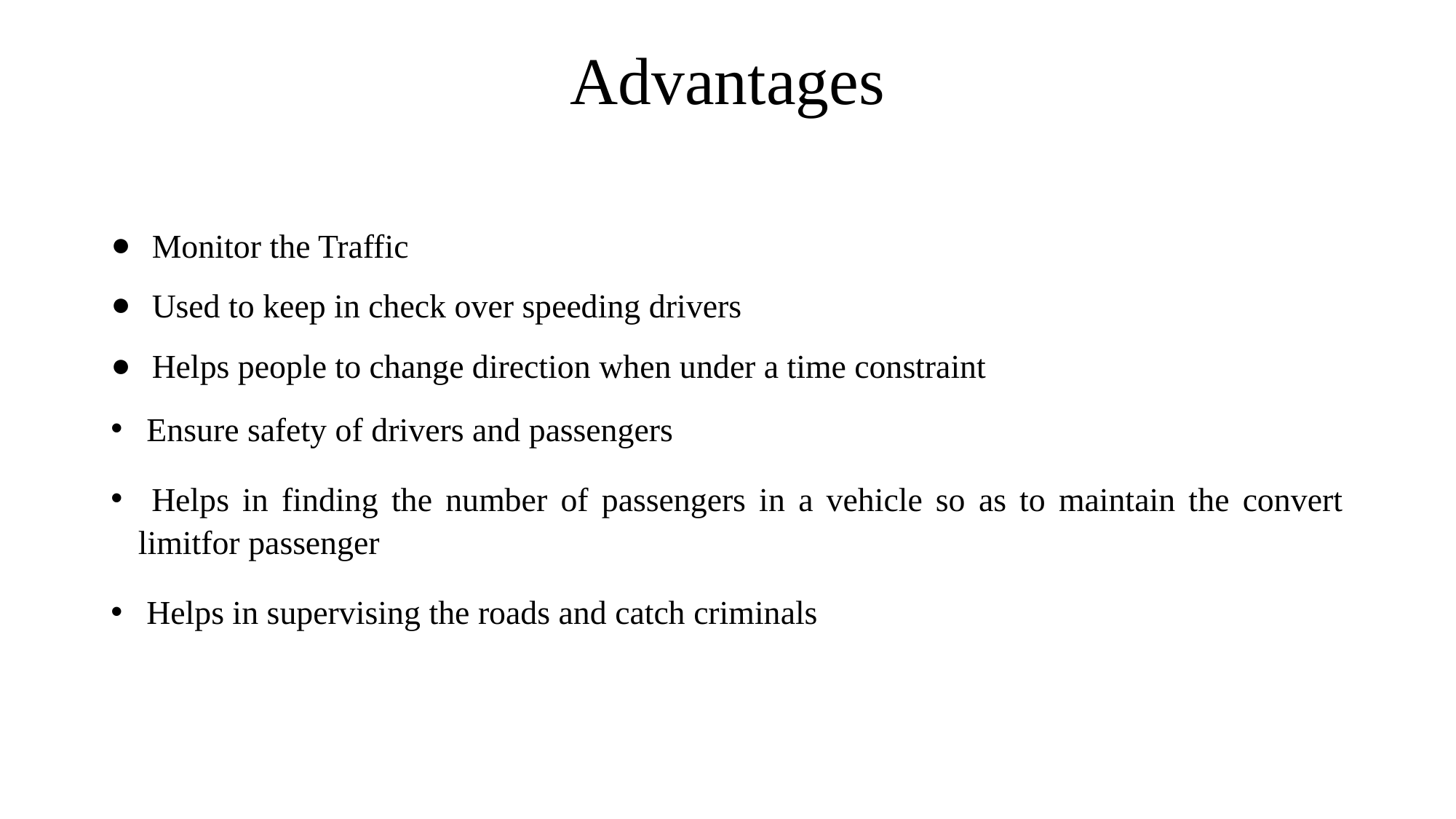

# Advantages
Monitor the Traffic
Used to keep in check over speeding drivers
Helps people to change direction when under a time constraint
 Ensure safety of drivers and passengers
 Helps in finding the number of passengers in a vehicle so as to maintain the convert limitfor passenger
 Helps in supervising the roads and catch criminals